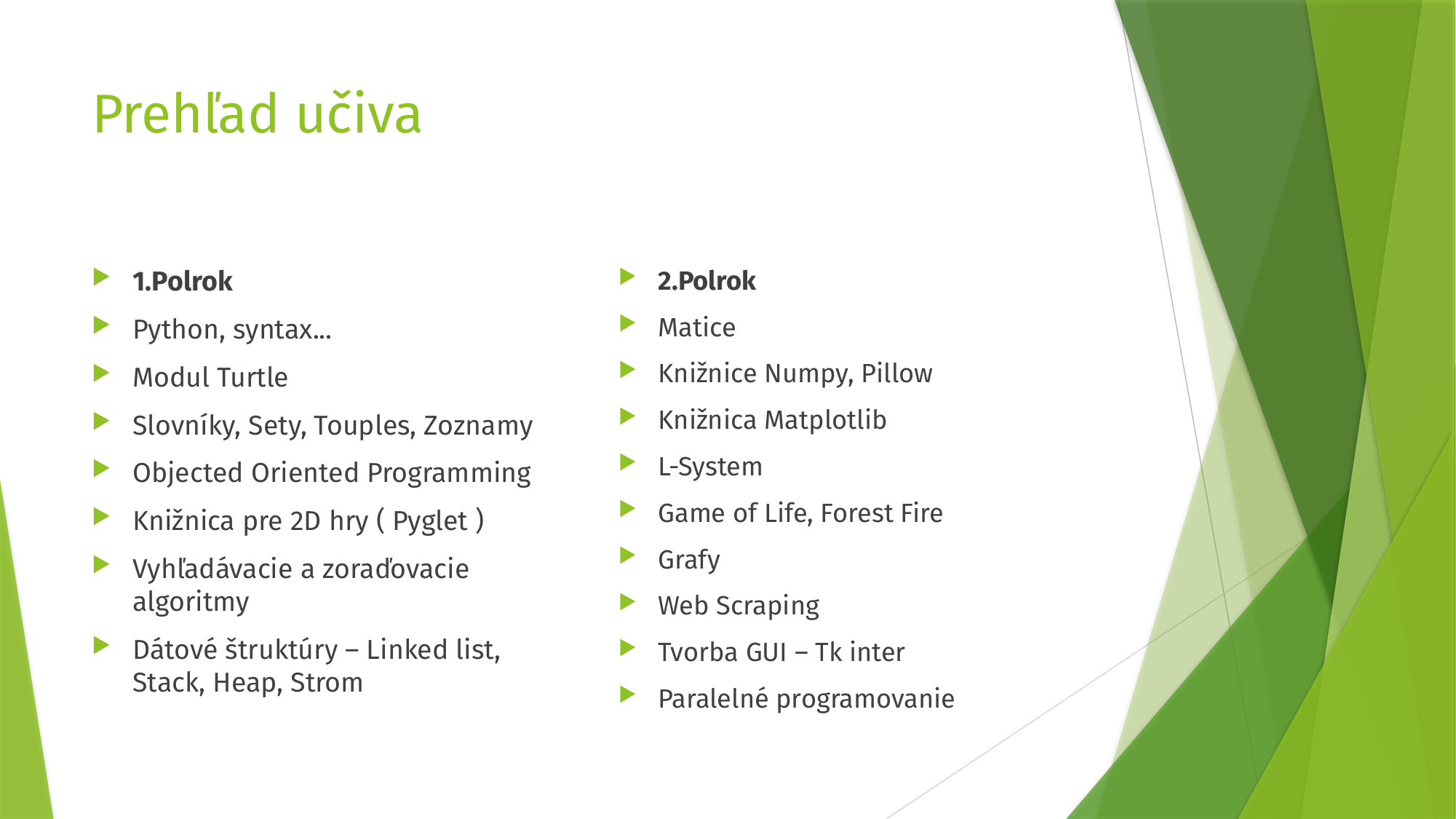

# Prehľad učiva
1.Polrok
Python, syntax...
Modul Turtle
Slovníky, Sety, Touples, Zoznamy
Objected Oriented Programming
Knižnica pre 2D hry ( Pyglet )
Vyhľadávacie a zoraďovacie algoritmy
Dátové štruktúry – Linked list, Stack, Heap, Strom
2.Polrok
Matice
Knižnice Numpy, Pillow
Knižnica Matplotlib
L-System
Game of Life, Forest Fire
Grafy
Web Scraping
Tvorba GUI – Tk inter
Paralelné programovanie